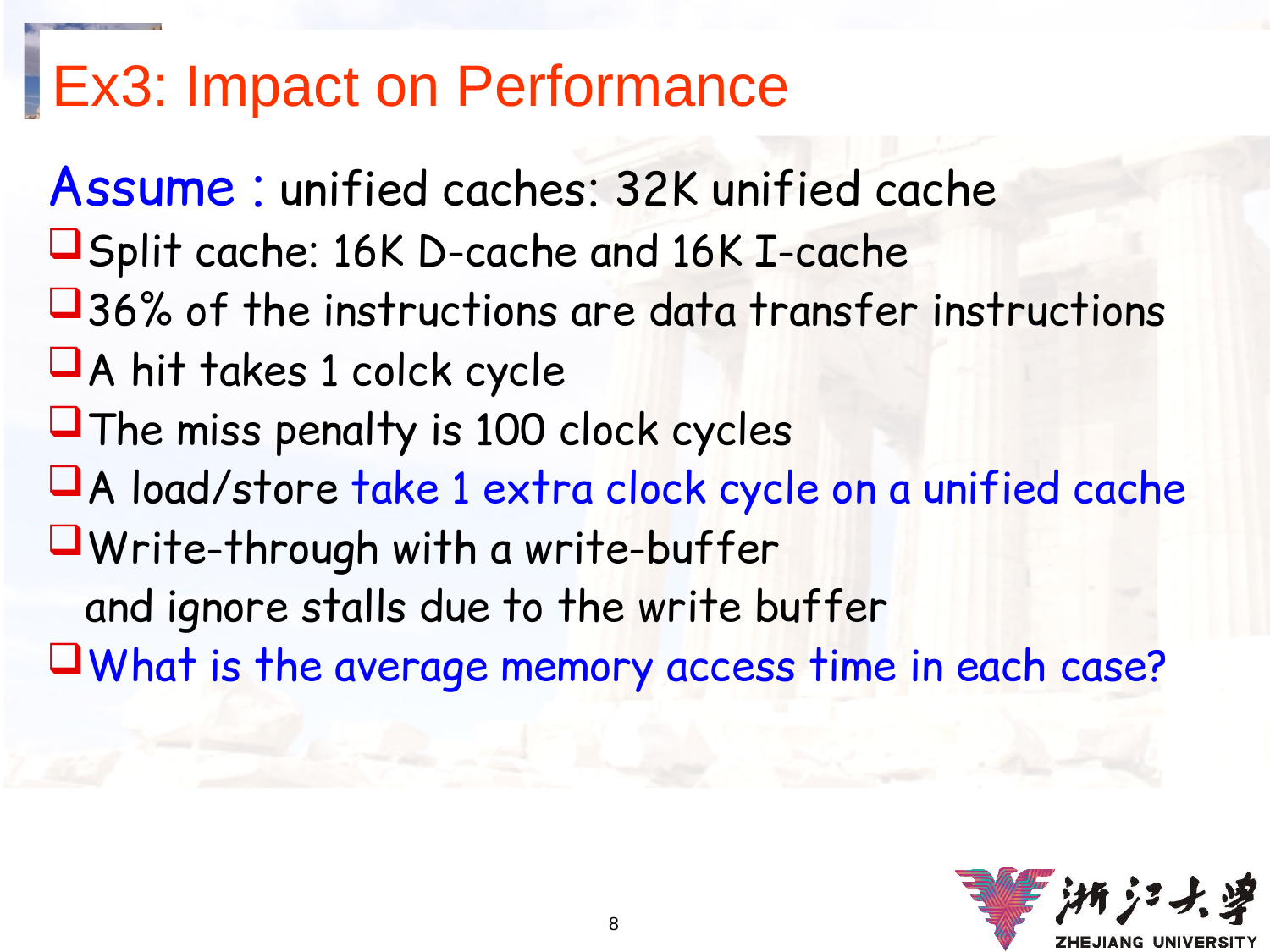

# Ex3: Impact on Performance
Assume : unified caches: 32K unified cache
Split cache: 16K D-cache and 16K I-cache
36% of the instructions are data transfer instructions
A hit takes 1 colck cycle
The miss penalty is 100 clock cycles
A load/store take 1 extra clock cycle on a unified cache
Write-through with a write-buffer
   and ignore stalls due to the write buffer
What is the average memory access time in each case?